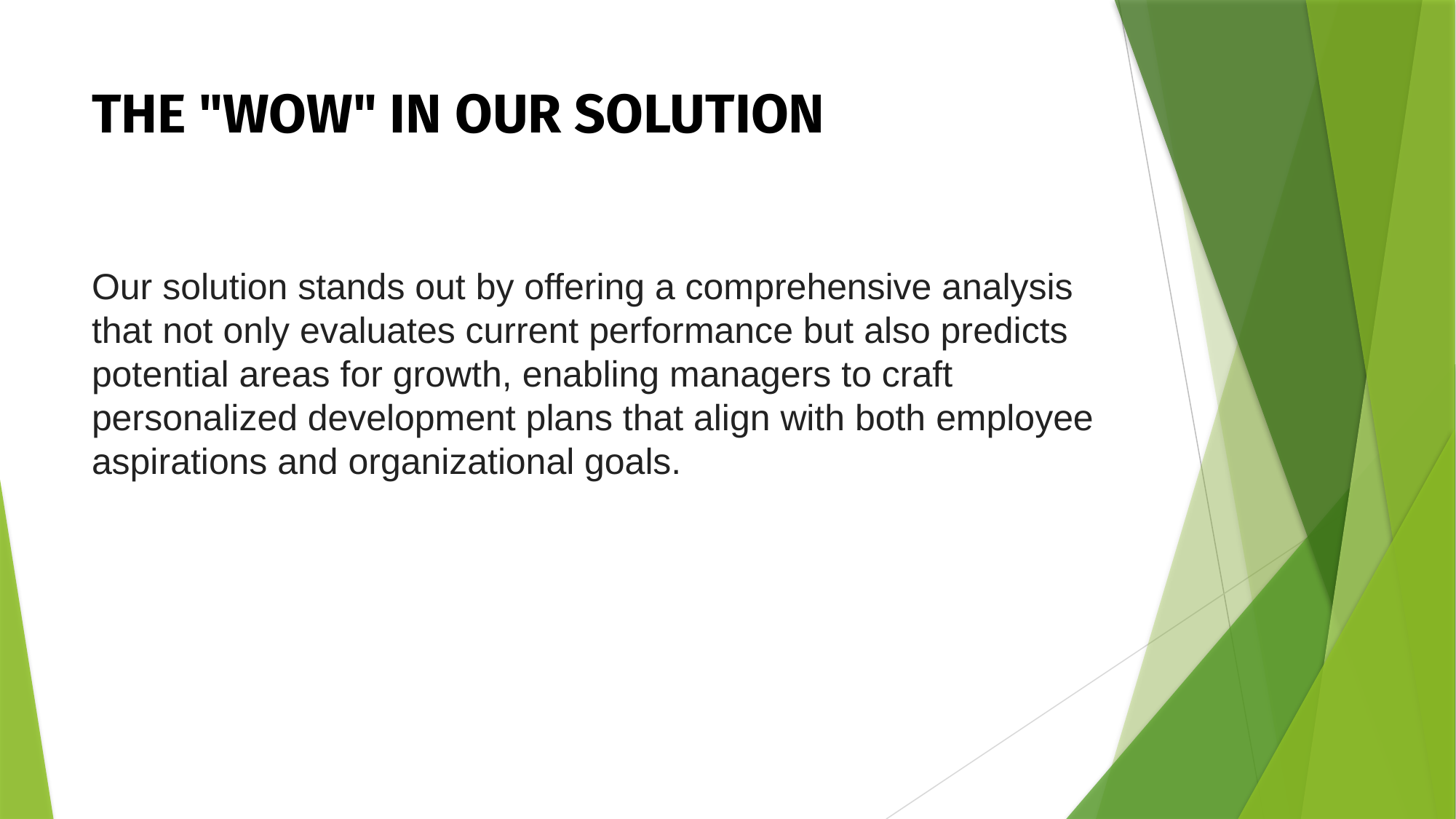

# THE "WOW" IN OUR SOLUTION
Our solution stands out by offering a comprehensive analysis that not only evaluates current performance but also predicts potential areas for growth, enabling managers to craft personalized development plans that align with both employee aspirations and organizational goals.